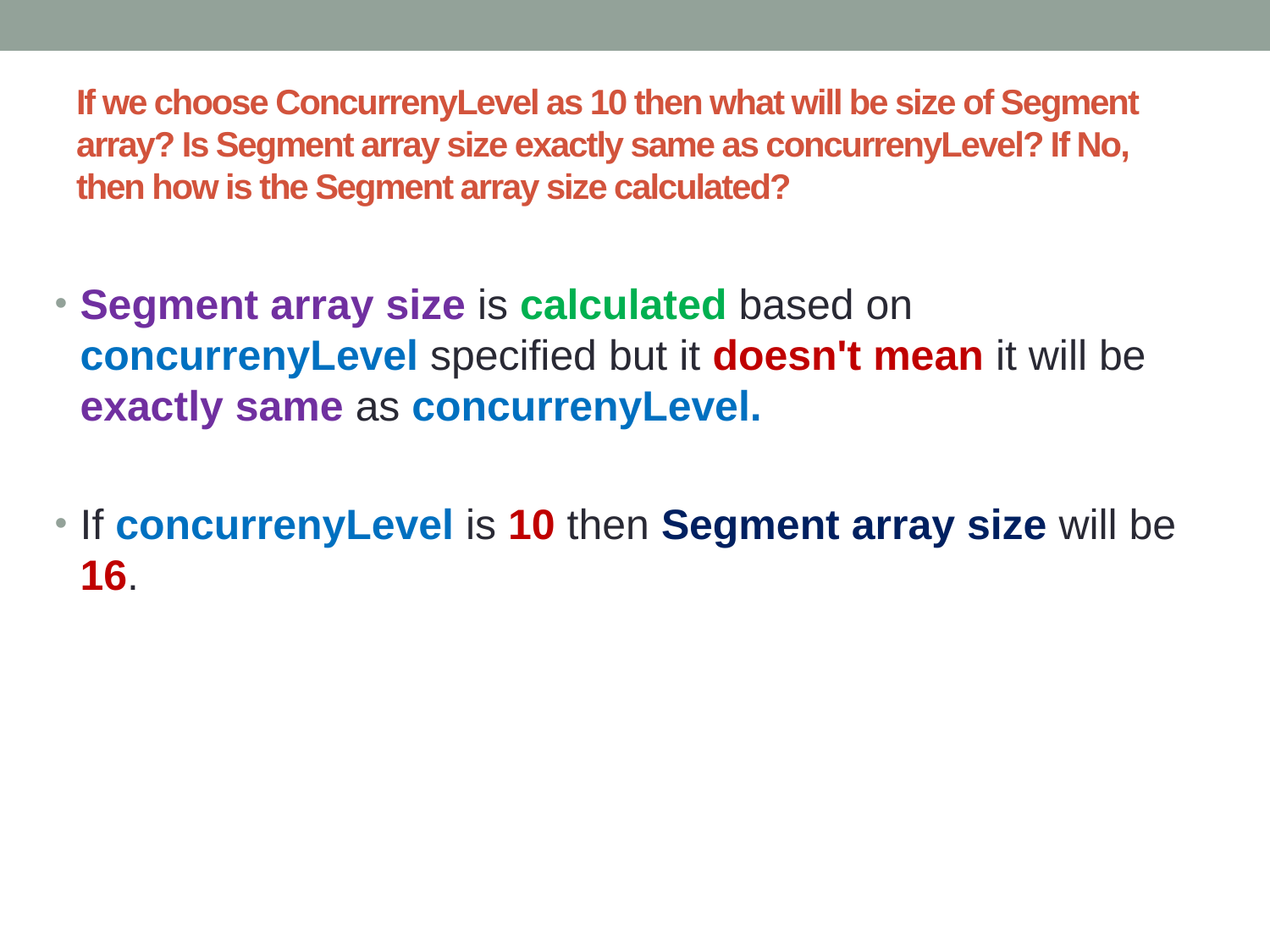

# If we choose ConcurrenyLevel as 10 then what will be size of Segment array? Is Segment array size exactly same as concurrenyLevel? If No, then how is the Segment array size calculated?

Segment array size is calculated based on concurrenyLevel specified but it doesn't mean it will be exactly same as concurrenyLevel.

If concurrenyLevel is 10 then Segment array size will be 16.